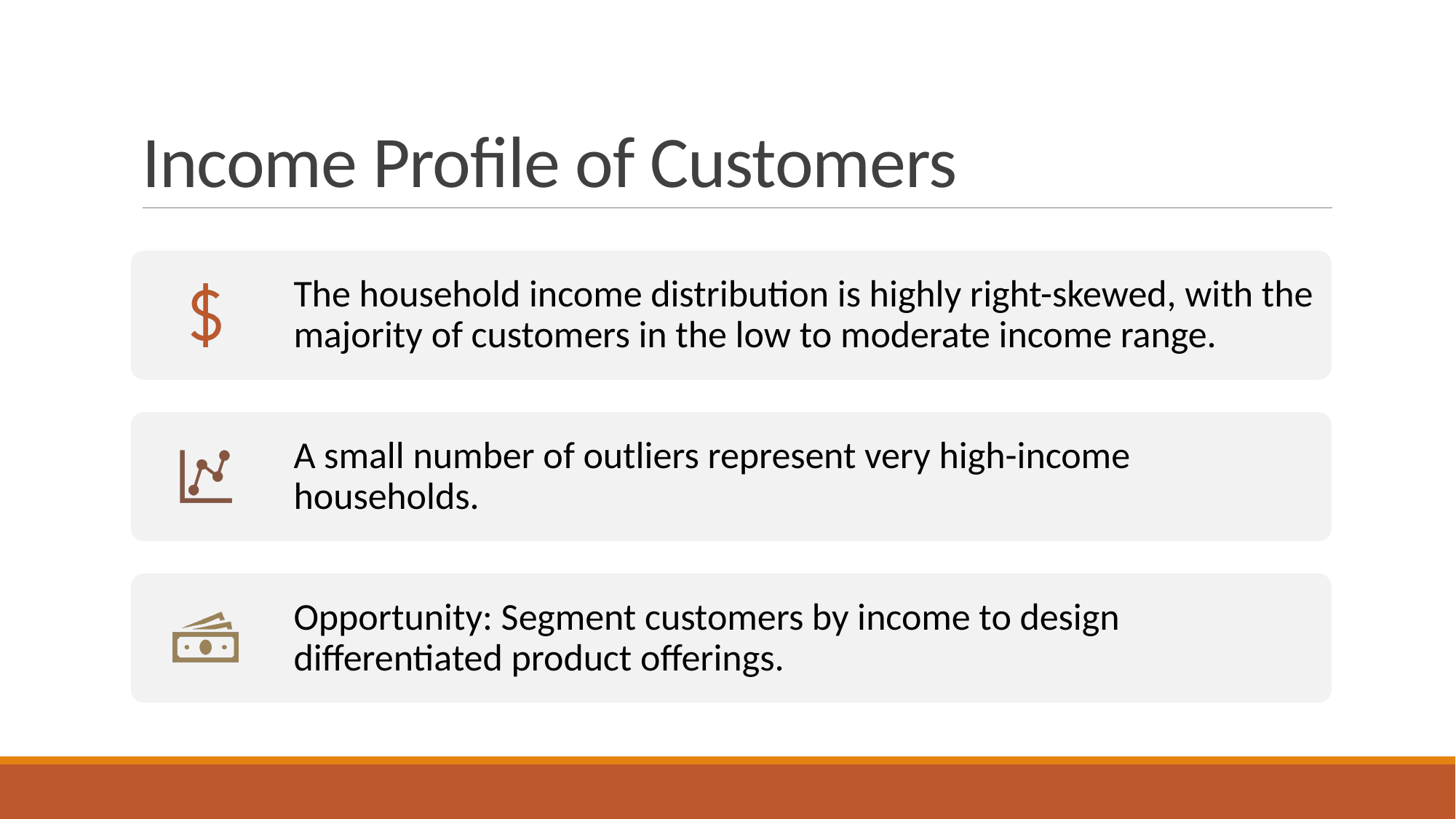

# Income Profile of Customers
The household income distribution is highly right-skewed, with the majority of customers in the low to moderate income range.
A small number of outliers represent very high-income households.
Opportunity: Segment customers by income to design differentiated product offerings.